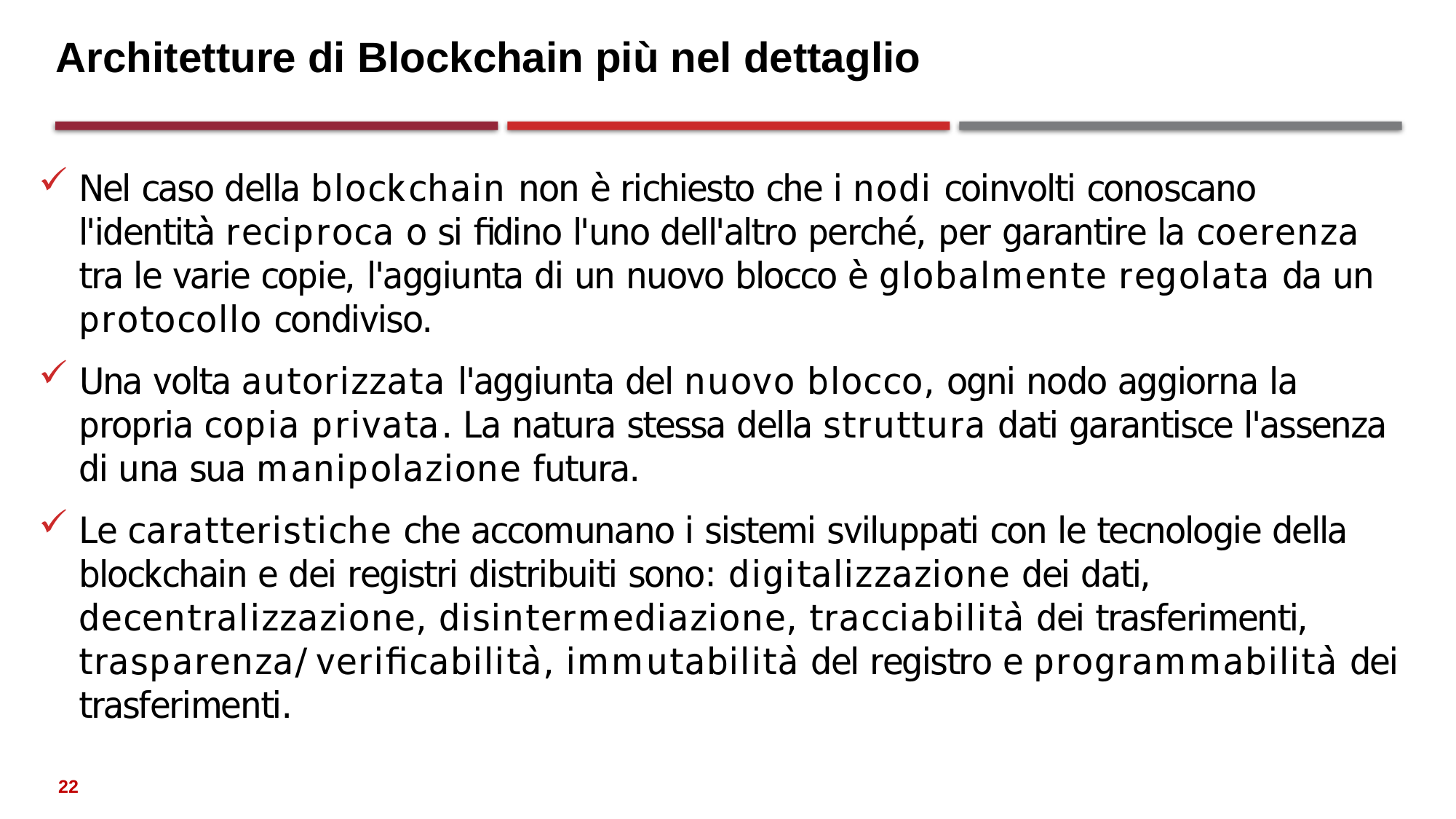

# Architetture di Blockchain più nel dettaglio
Nel caso della blockchain non è richiesto che i nodi coinvolti conoscano l'identità reciproca o si fidino l'uno dell'altro perché, per garantire la coerenza tra le varie copie, l'aggiunta di un nuovo blocco è globalmente regolata da un protocollo condiviso.
Una volta autorizzata l'aggiunta del nuovo blocco, ogni nodo aggiorna la propria copia privata. La natura stessa della struttura dati garantisce l'assenza di una sua manipolazione futura.
Le caratteristiche che accomunano i sistemi sviluppati con le tecnologie della blockchain e dei registri distribuiti sono: digitalizzazione dei dati, decentralizzazione, disintermediazione, tracciabilità dei trasferimenti, trasparenza/verificabilità, immutabilità del registro e programmabilità dei trasferimenti.
22